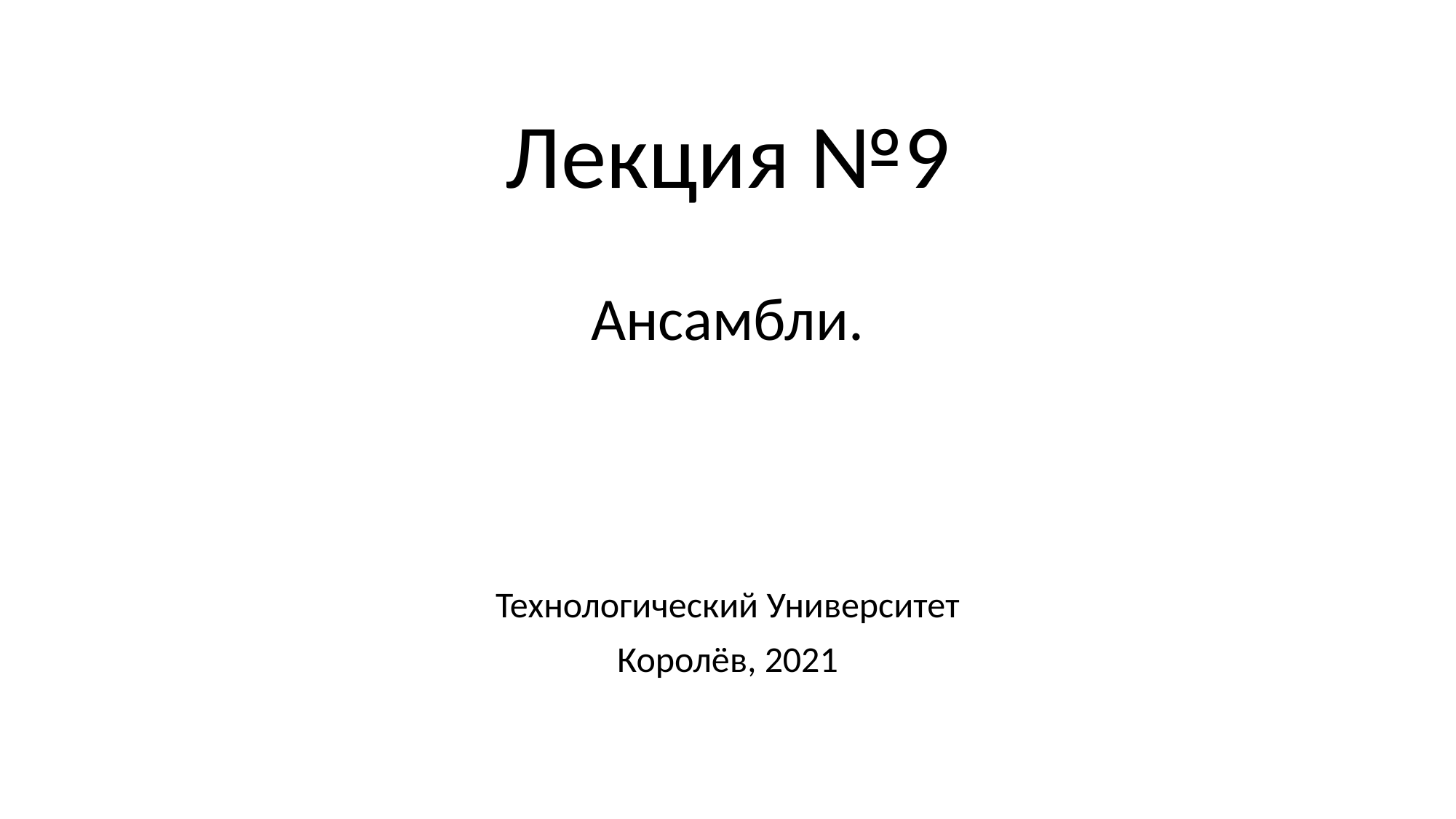

# Лекция №9
Ансамбли.

Технологический Университет
Королёв, 2021